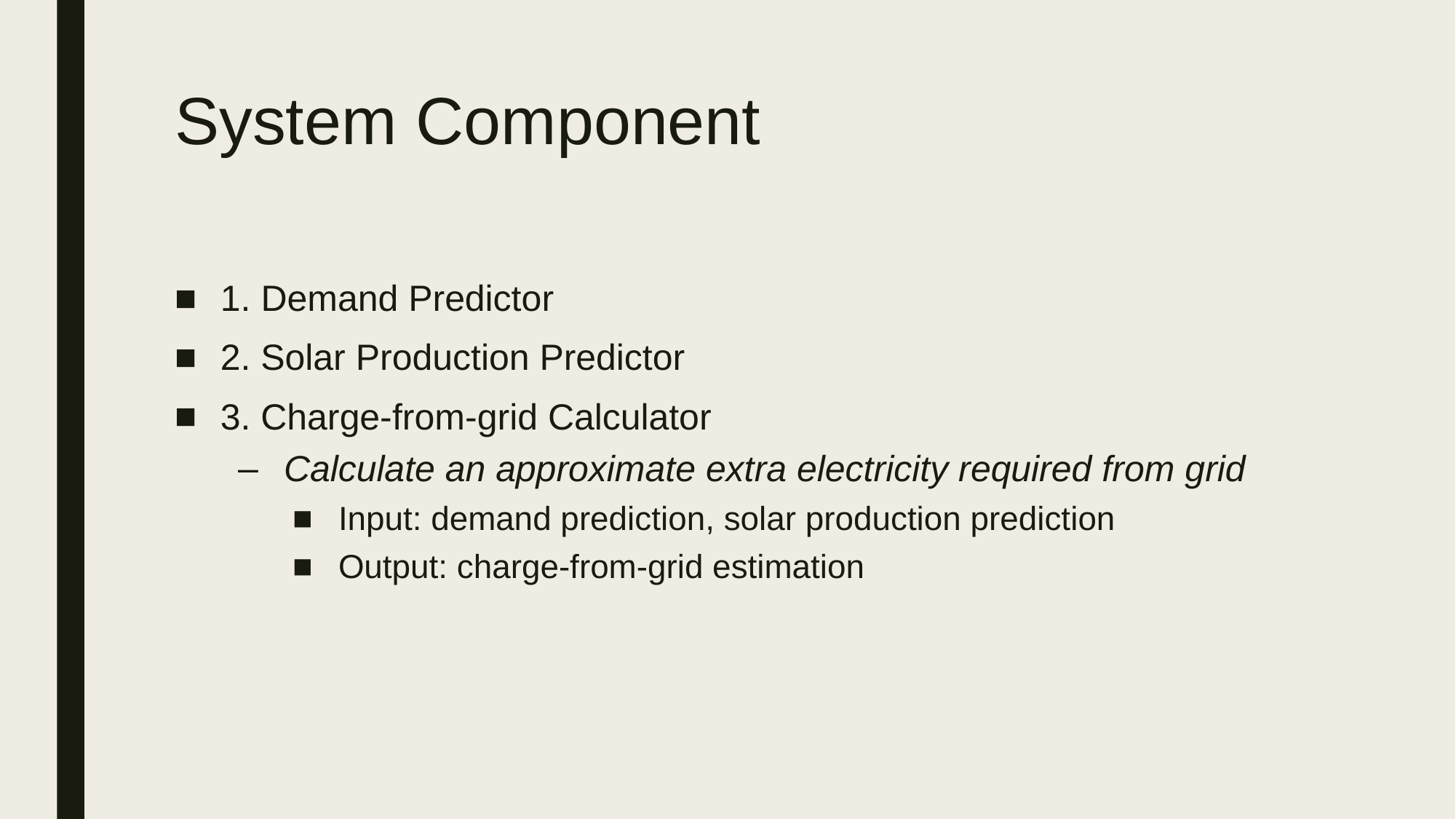

# System Component
1. Demand Predictor
2. Solar Production Predictor
3. Charge-from-grid Calculator
Calculate an approximate extra electricity required from grid
Input: demand prediction, solar production prediction
Output: charge-from-grid estimation